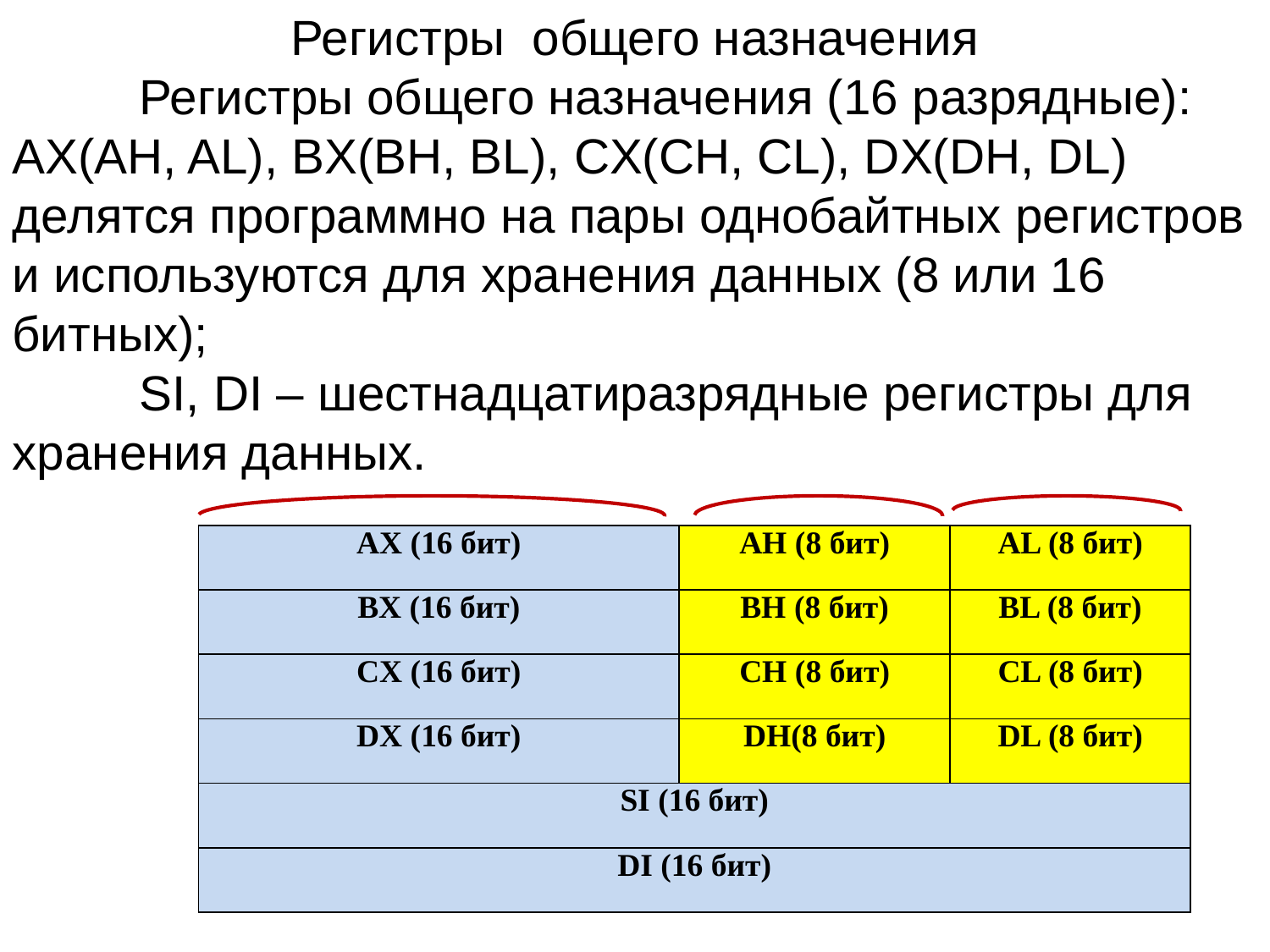

Регистры  общего назначения
	Регистры общего назначения (16 разрядные):
AX(AH, AL), BX(BH, BL), CX(CH, CL), DX(DH, DL) делятся программно на пары однобайтных регистров и используются для хранения данных (8 или 16 битных);
	SI, DI – шестнадцатиразрядные регистры для хранения данных.

| AX (16 бит) | AH (8 бит) | AL (8 бит) |
| --- | --- | --- |
| BX (16 бит) | BH (8 бит) | BL (8 бит) |
| CX (16 бит) | CH (8 бит) | CL (8 бит) |
| DX (16 бит) | DH(8 бит) | DL (8 бит) |
| SI (16 бит) |  |  |
| DI (16 бит) |  |  |